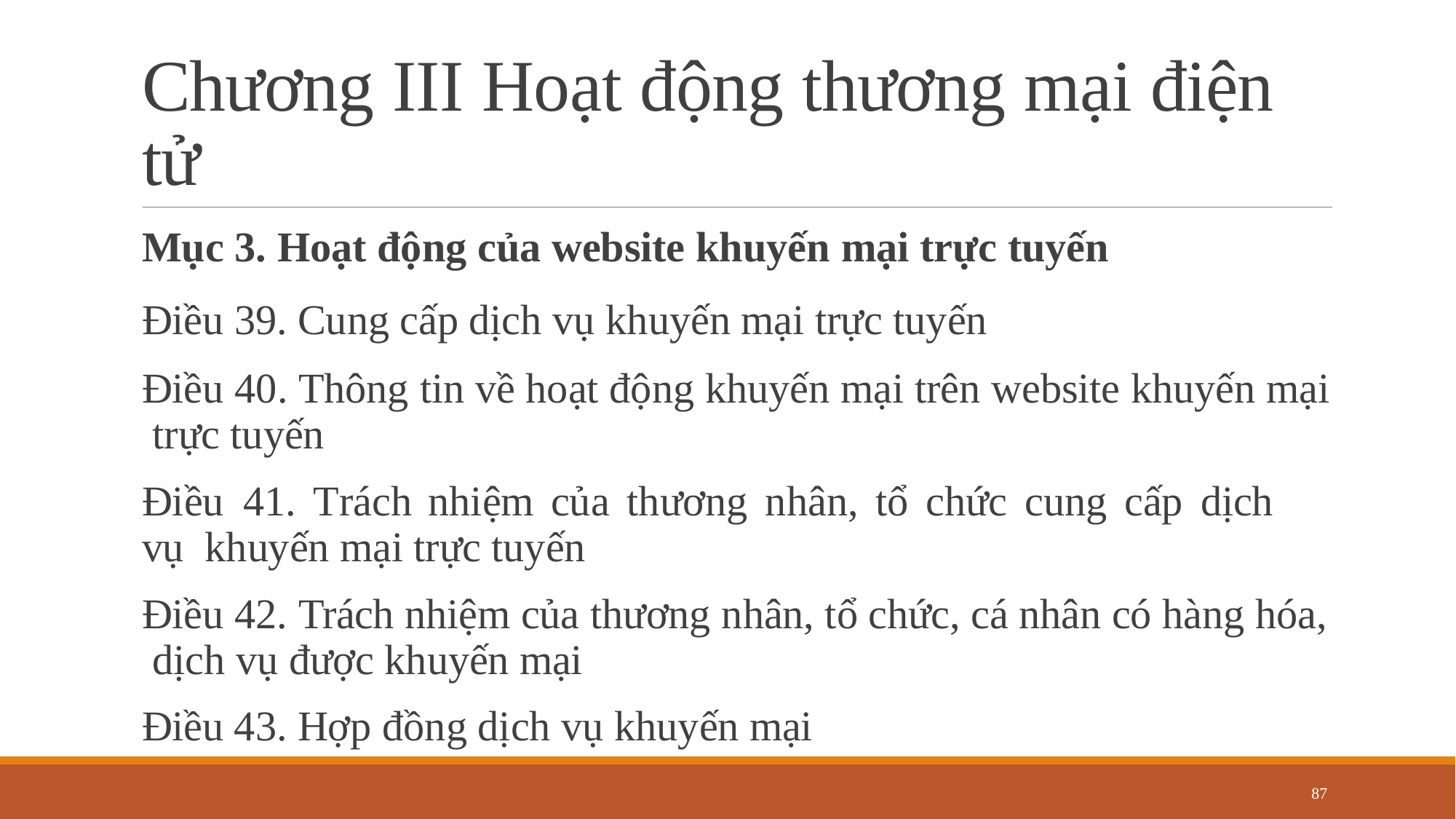

# Chương III Hoạt động thương mại điện  tử
Mục 3. Hoạt động của website khuyến mại trực tuyến
Điều 39. Cung cấp dịch vụ khuyến mại trực tuyến
Điều 40. Thông tin về hoạt động khuyến mại trên website khuyến mại  trực tuyến
Điều	41.	Trách	nhiệm	của	thương	nhân,	tổ	chức	cung	cấp	dịch	vụ  khuyến mại trực tuyến
Điều 42. Trách nhiệm của thương nhân, tổ chức, cá nhân có hàng hóa,  dịch vụ được khuyến mại
Điều 43. Hợp đồng dịch vụ khuyến mại
87